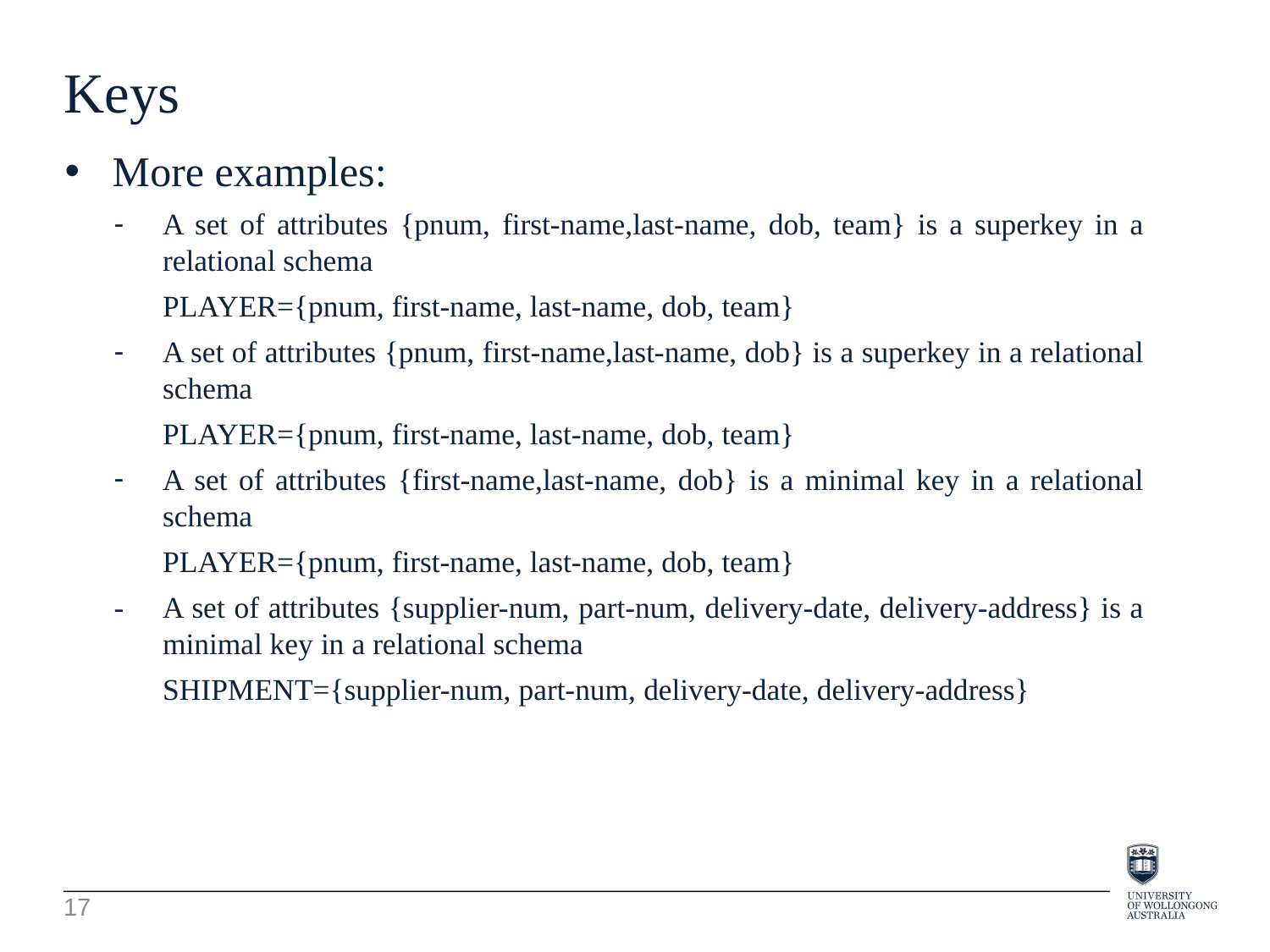

Keys
More examples:
A set of attributes {pnum, first-name,last-name, dob, team} is a superkey in a relational schema
PLAYER={pnum, first-name, last-name, dob, team}
A set of attributes {pnum, first-name,last-name, dob} is a superkey in a relational schema
PLAYER={pnum, first-name, last-name, dob, team}
A set of attributes {first-name,last-name, dob} is a minimal key in a relational schema
PLAYER={pnum, first-name, last-name, dob, team}
-	A set of attributes {supplier-num, part-num, delivery-date, delivery-address} is a minimal key in a relational schema
	SHIPMENT={supplier-num, part-num, delivery-date, delivery-address}
17